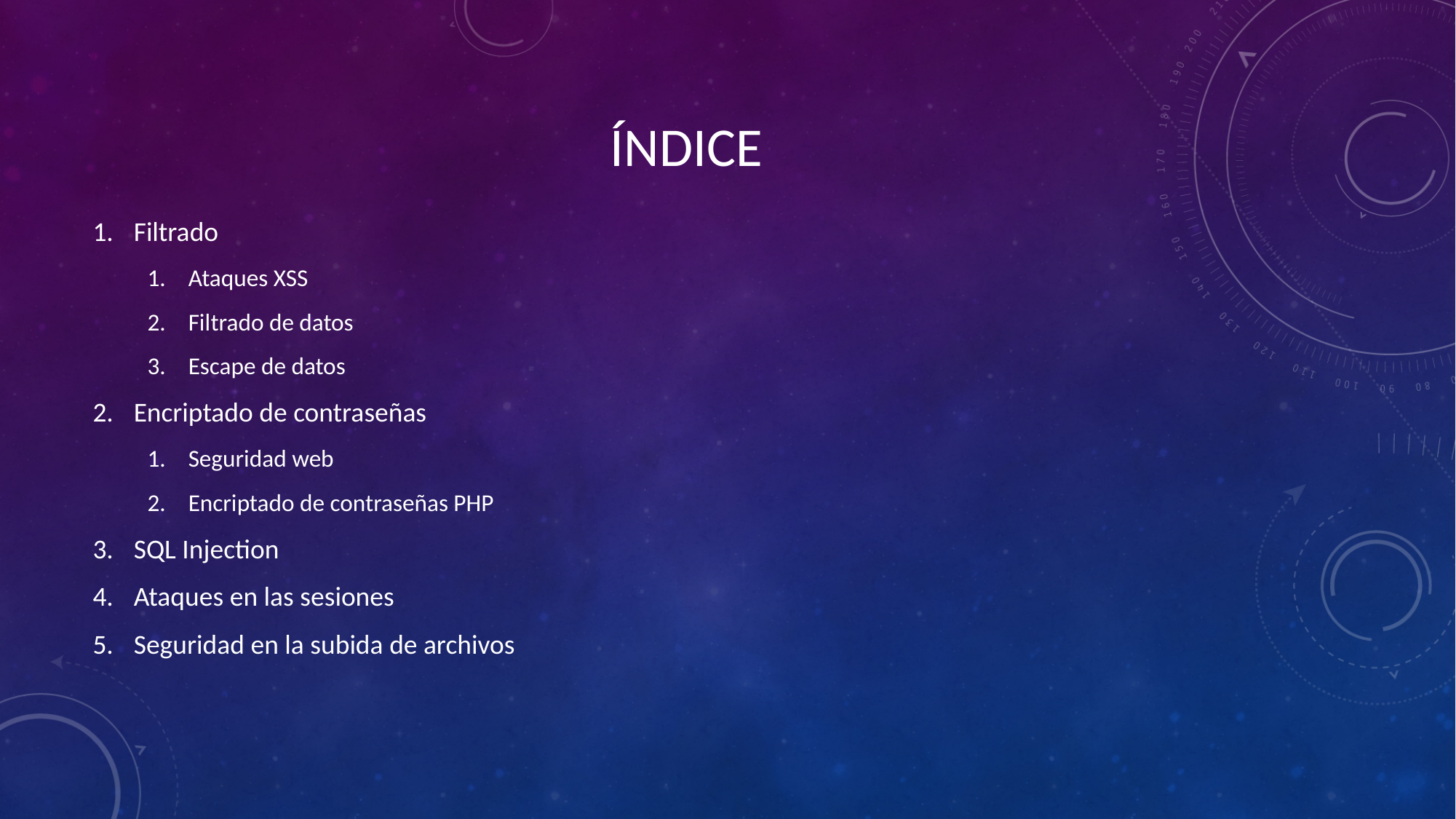

# Índice
Filtrado
Ataques XSS
Filtrado de datos
Escape de datos
Encriptado de contraseñas
Seguridad web
Encriptado de contraseñas PHP
SQL Injection
Ataques en las sesiones
Seguridad en la subida de archivos